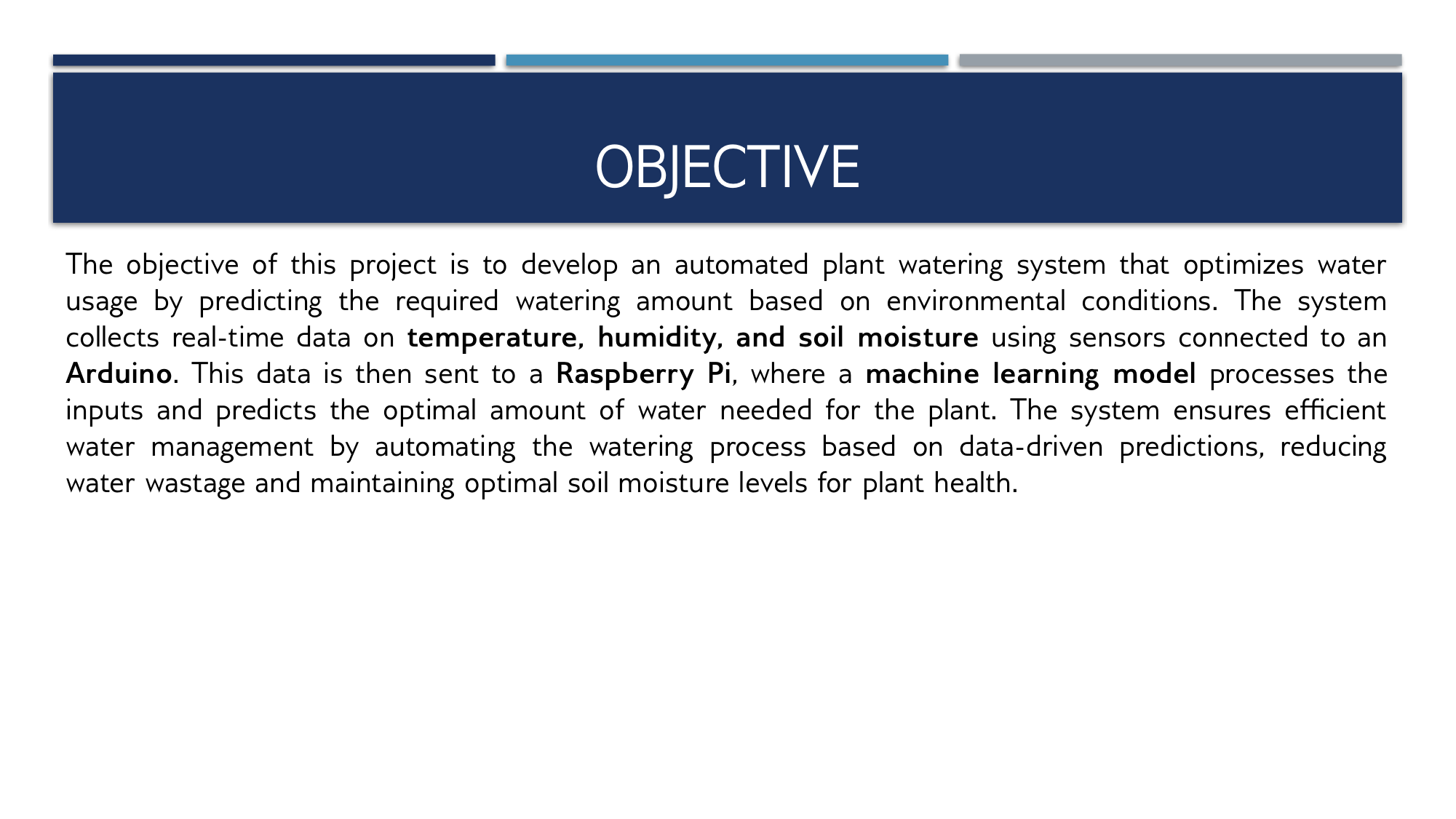

# OBJECTIVE
The objective of this project is to develop an automated plant watering system that optimizes water usage by predicting the required watering amount based on environmental conditions. The system collects real-time data on temperature, humidity, and soil moisture using sensors connected to an Arduino. This data is then sent to a Raspberry Pi, where a machine learning model processes the inputs and predicts the optimal amount of water needed for the plant. The system ensures efficient water management by automating the watering process based on data-driven predictions, reducing water wastage and maintaining optimal soil moisture levels for plant health.